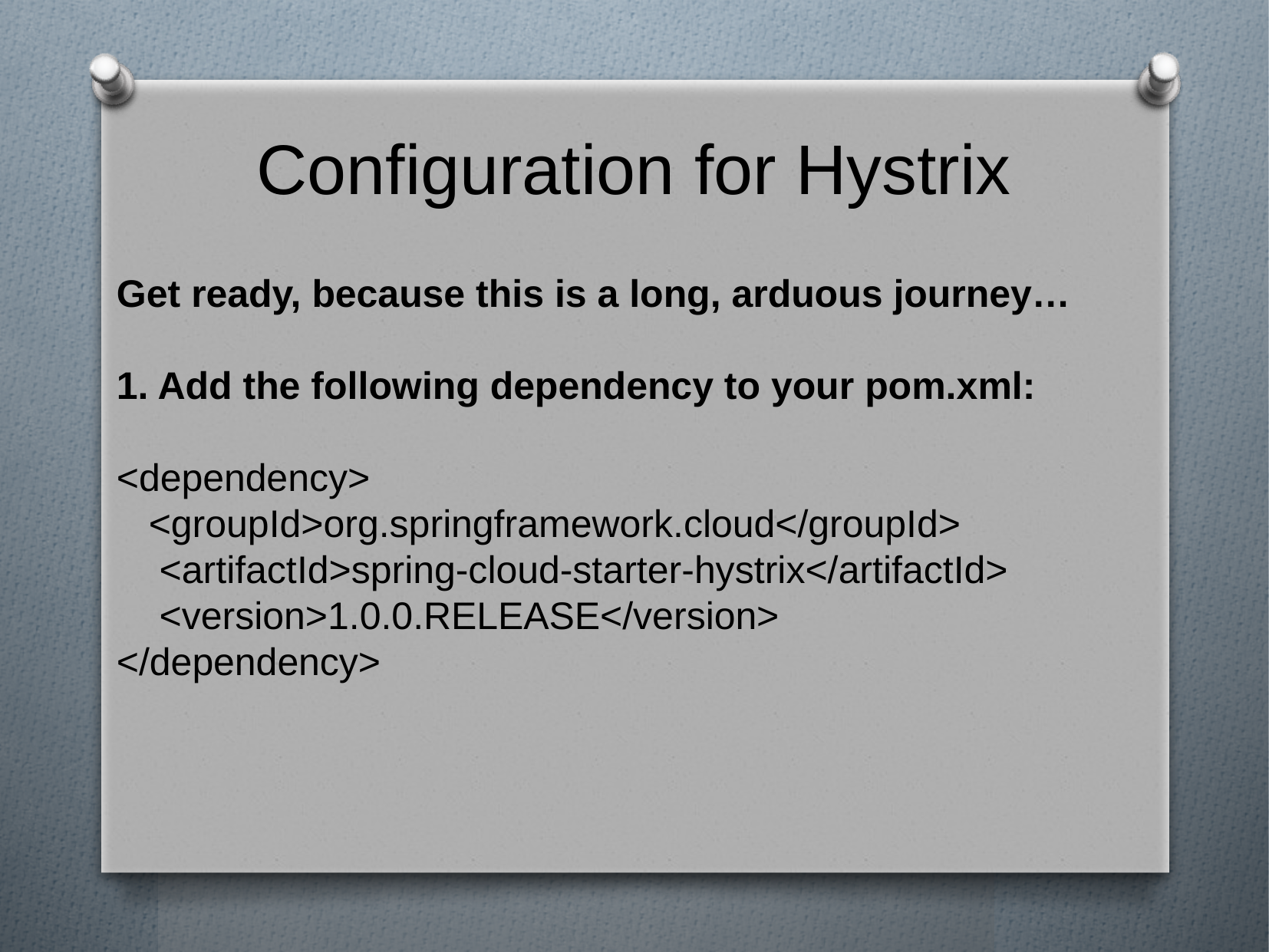

Configuration for Hystrix

Get ready, because this is a long, arduous journey…

1. Add the following dependency to your pom.xml:
<dependency>
   <groupId>org.springframework.cloud</groupId>
    <artifactId>spring-cloud-starter-hystrix</artifactId>
    <version>1.0.0.RELEASE</version>
</dependency>